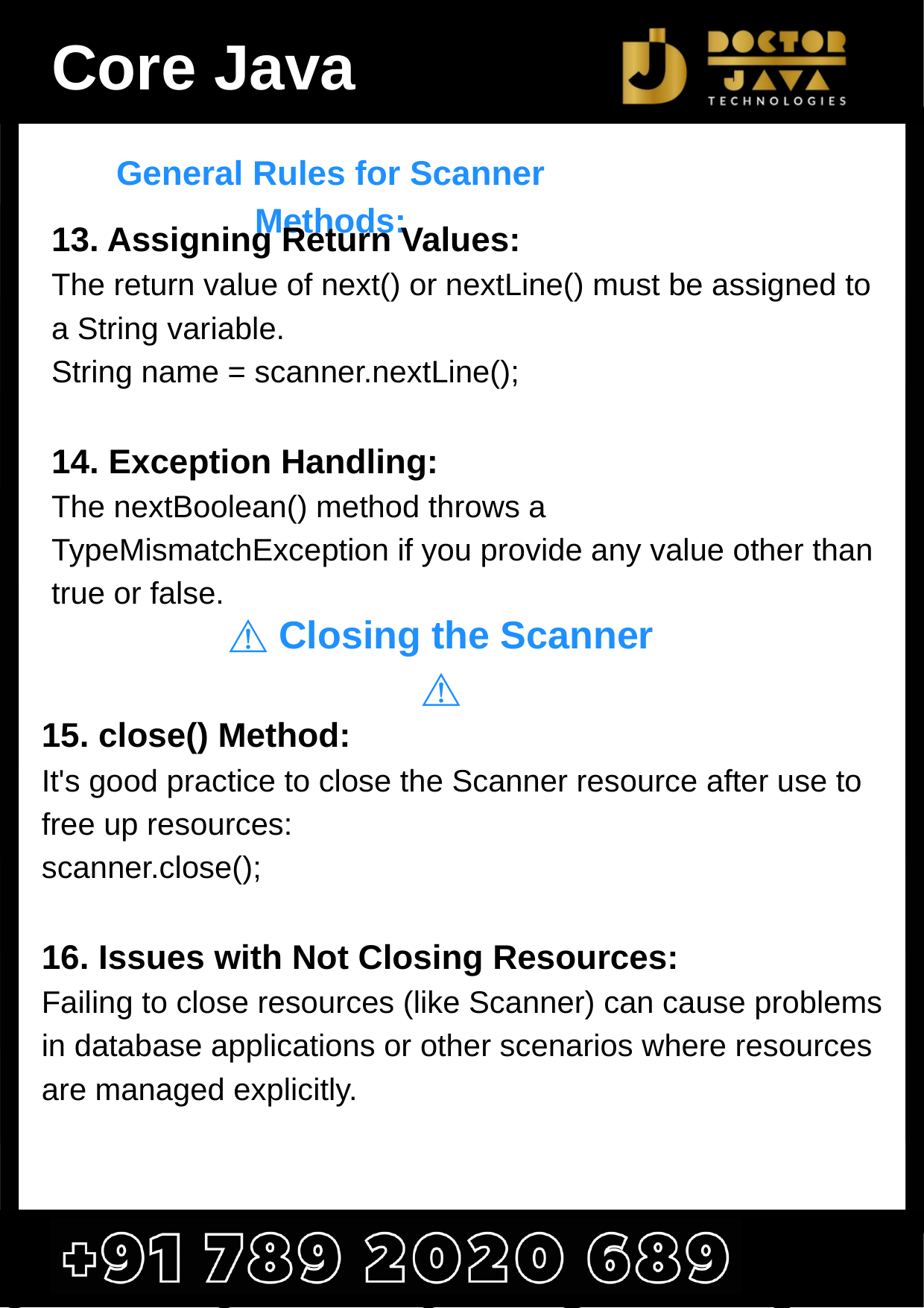

Core Java

General Rules for Scanner Methods:
13. Assigning Return Values:
The return value of next() or nextLine() must be assigned to a String variable.
String name = scanner.nextLine();

14. Exception Handling:
The nextBoolean() method throws a TypeMismatchException if you provide any value other than true or false.
⚠️ Closing the Scanner ⚠️

15. close() Method:
It's good practice to close the Scanner resource after use to free up resources:
scanner.close();

16. Issues with Not Closing Resources:
Failing to close resources (like Scanner) can cause problems in database applications or other scenarios where resources are managed explicitly.